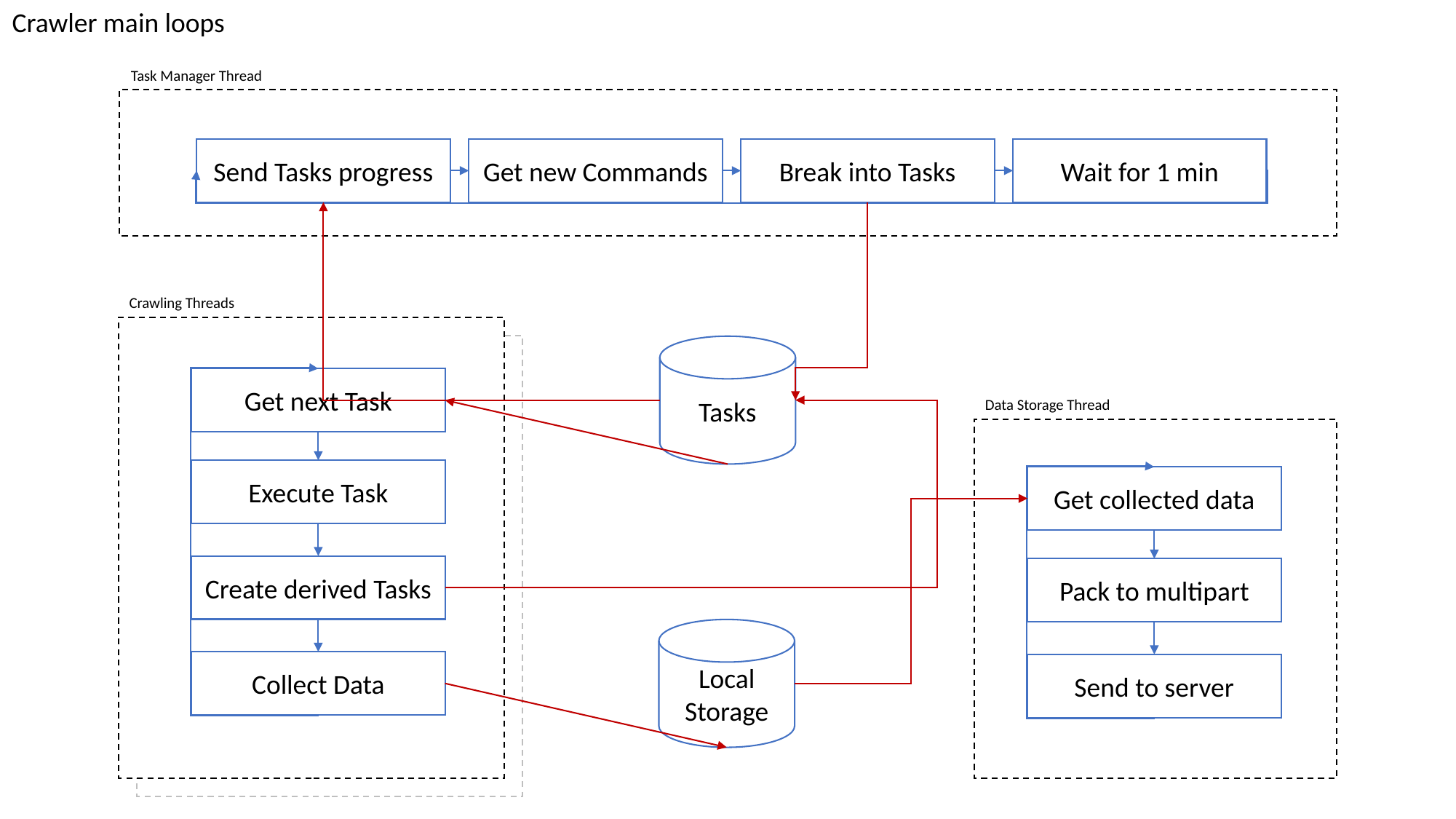

Crawler main loops
Task Manager Thread

Send Tasks progress
Get new Commands
Break into Tasks
Wait for 1 min
Crawling Threads

Tasks
Get next Task
Data Storage Thread

Execute Task
Get collected data
Create derived Tasks
Pack to multipart
Local
Storage
Collect Data
Send to server